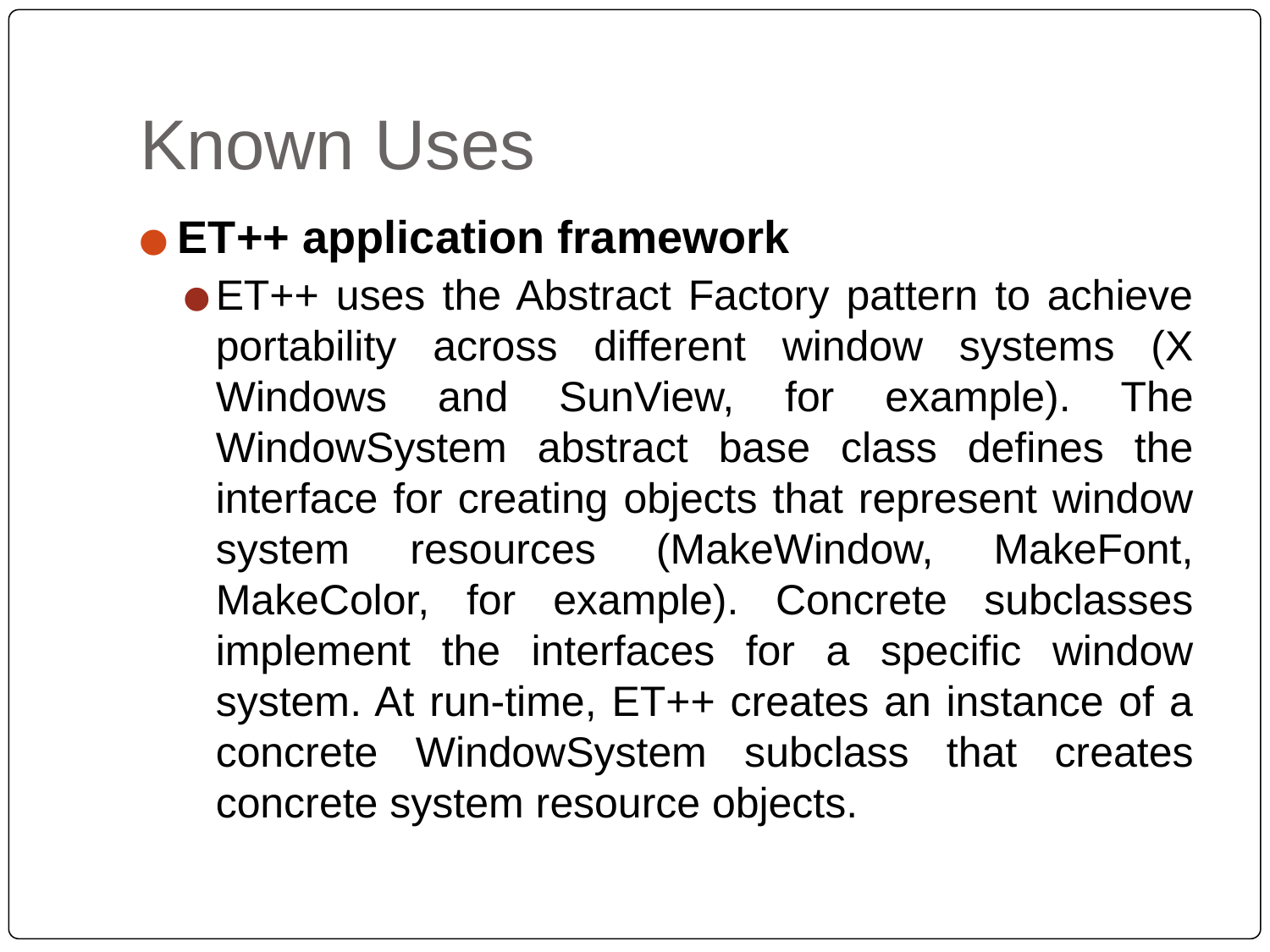

# Known Uses
ET++ application framework
ET++ uses the Abstract Factory pattern to achieve portability across different window systems (X Windows and SunView, for example). The WindowSystem abstract base class defines the interface for creating objects that represent window system resources (MakeWindow, MakeFont, MakeColor, for example). Concrete subclasses implement the interfaces for a specific window system. At run-time, ET++ creates an instance of a concrete WindowSystem subclass that creates concrete system resource objects.